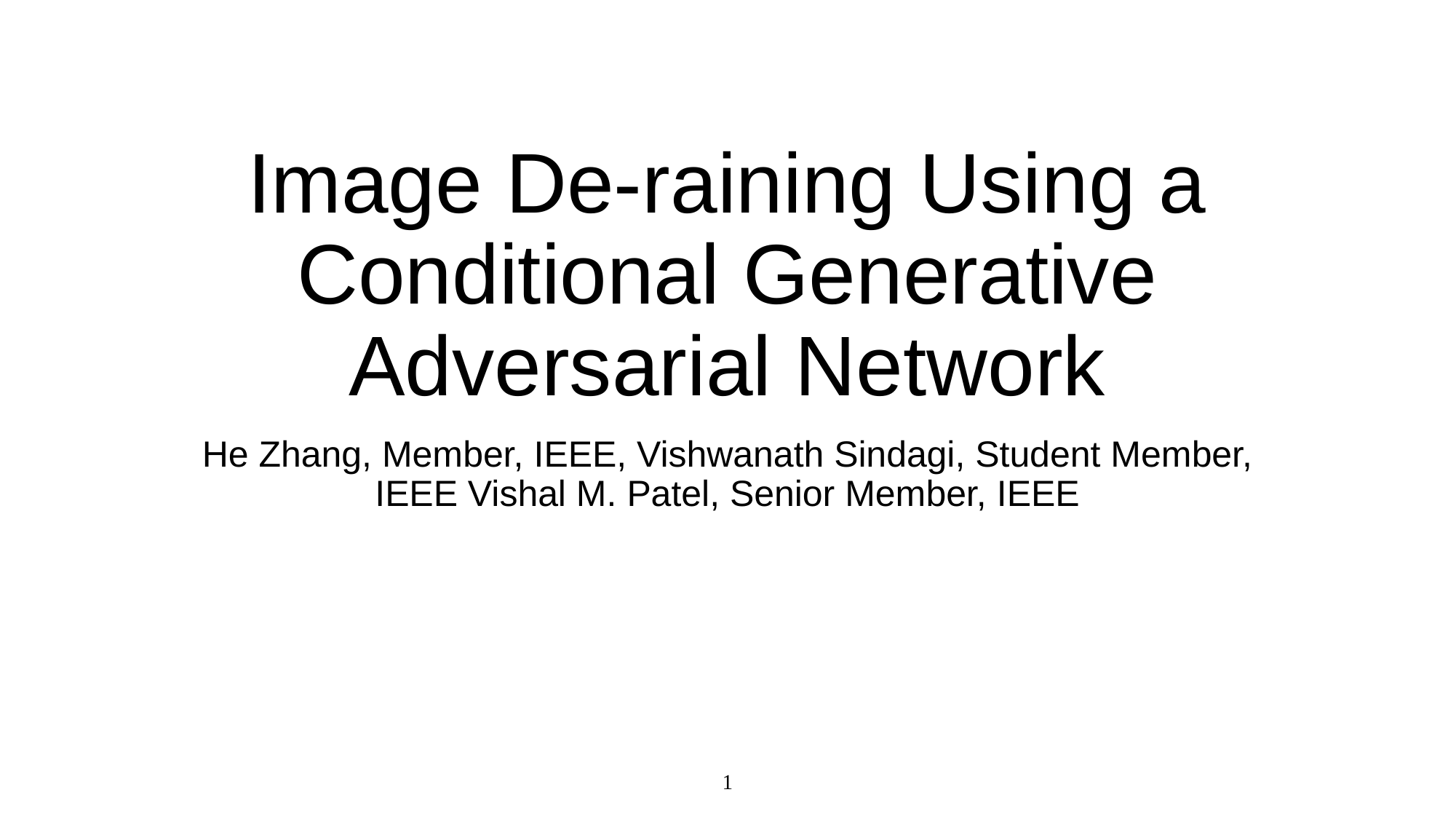

# Image De-raining Using a Conditional Generative Adversarial Network
He Zhang, Member, IEEE, Vishwanath Sindagi, Student Member, IEEE Vishal M. Patel, Senior Member, IEEE
1